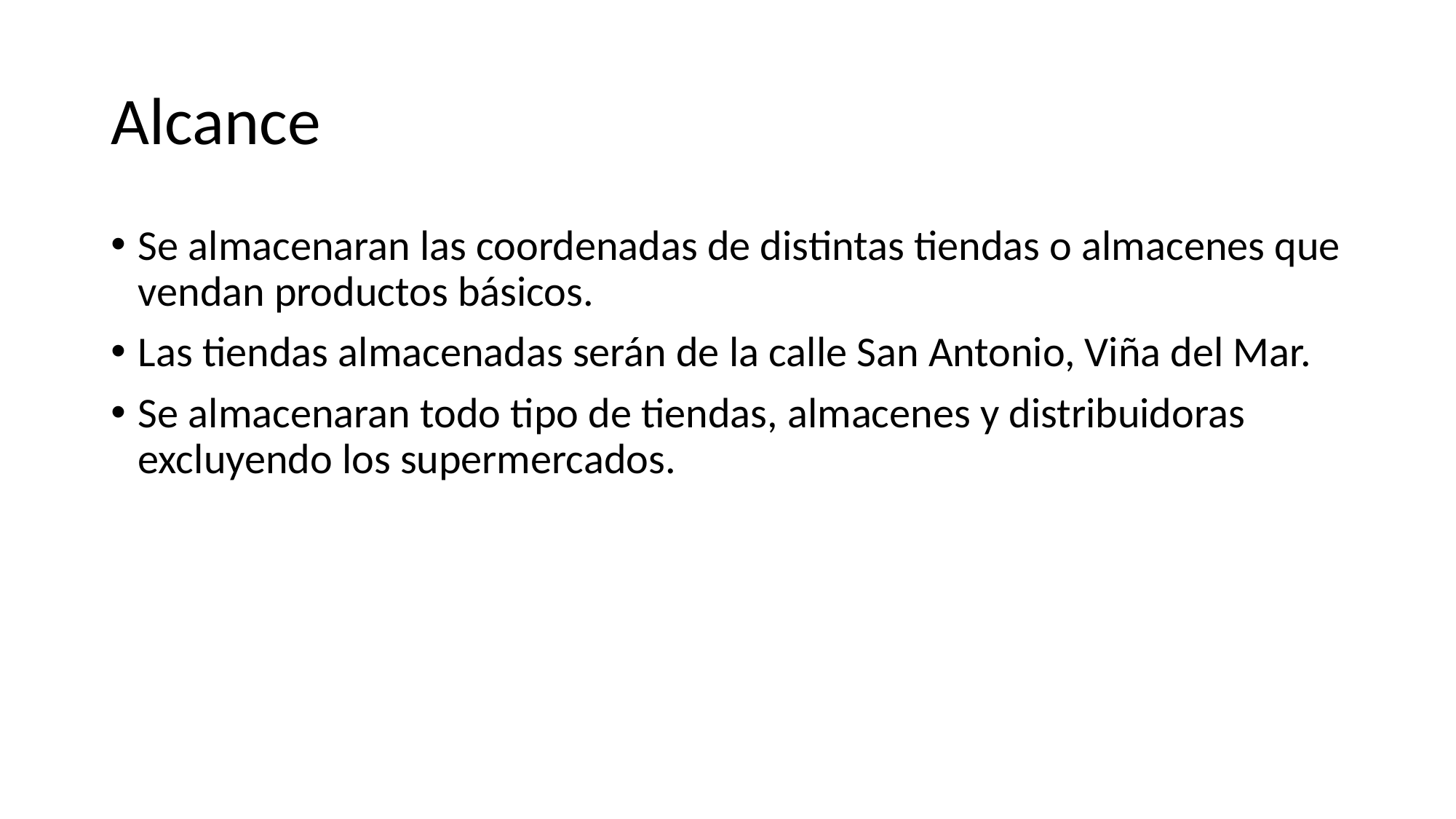

# Alcance
Se almacenaran las coordenadas de distintas tiendas o almacenes que vendan productos básicos.
Las tiendas almacenadas serán de la calle San Antonio, Viña del Mar.
Se almacenaran todo tipo de tiendas, almacenes y distribuidoras excluyendo los supermercados.